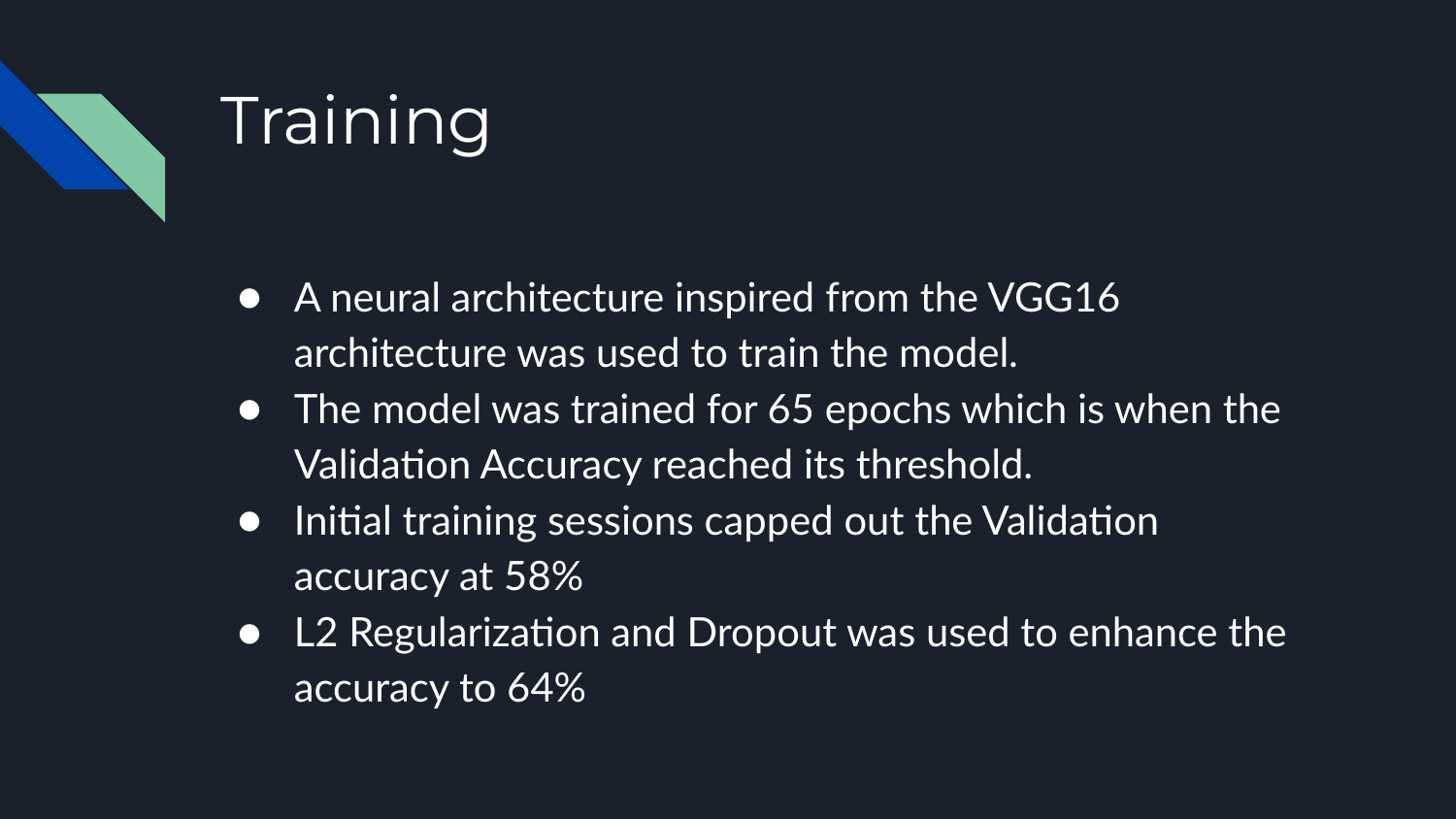

# Training
A neural architecture inspired from the VGG16 architecture was used to train the model.
The model was trained for 65 epochs which is when the Validation Accuracy reached its threshold.
Initial training sessions capped out the Validation accuracy at 58%
L2 Regularization and Dropout was used to enhance the accuracy to 64%